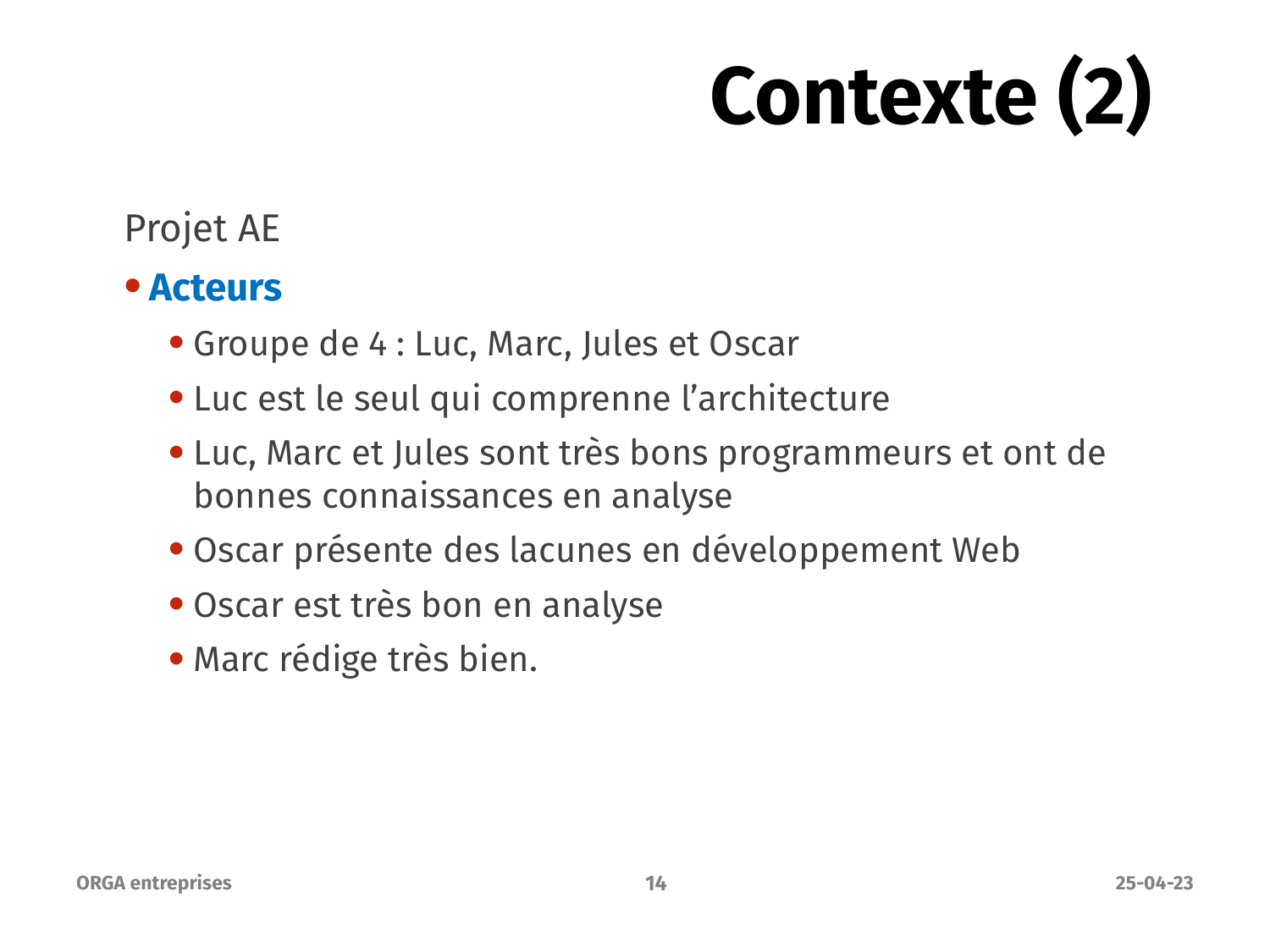

# Contexte (2)
Projet AE
Acteurs
Groupe de 4 : Luc, Marc, Jules et Oscar
Luc est le seul qui comprenne l’architecture
Luc, Marc et Jules sont très bons programmeurs et ont de bonnes connaissances en analyse
Oscar présente des lacunes en développement Web
Oscar est très bon en analyse
Marc rédige très bien.

ORGA entreprises
14
25-04-23